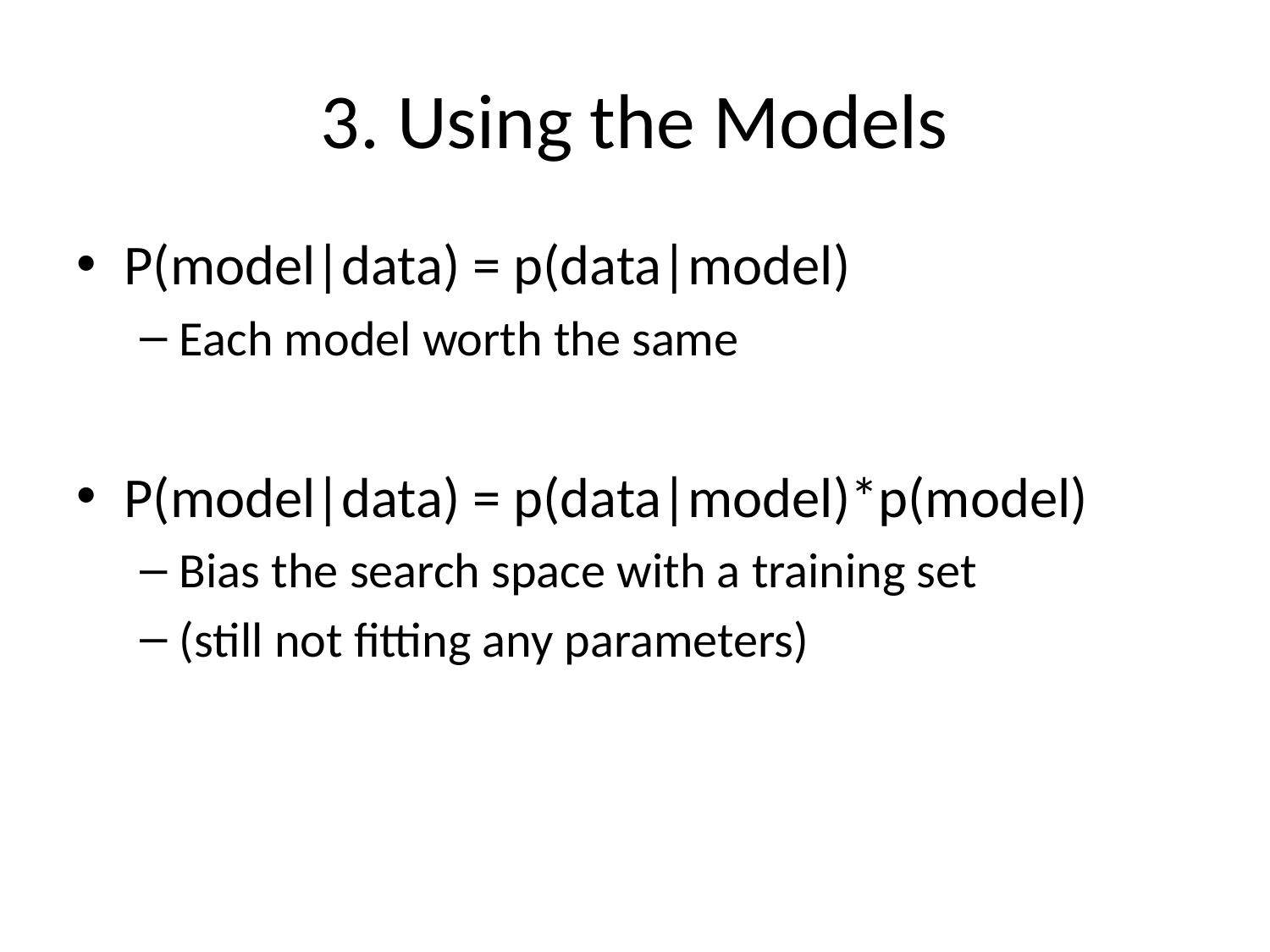

# 3. Using the Models
P(model|data) = p(data|model)
Each model worth the same

P(model|data) = p(data|model)*p(model)
Bias the search space with a training set
(still not fitting any parameters)